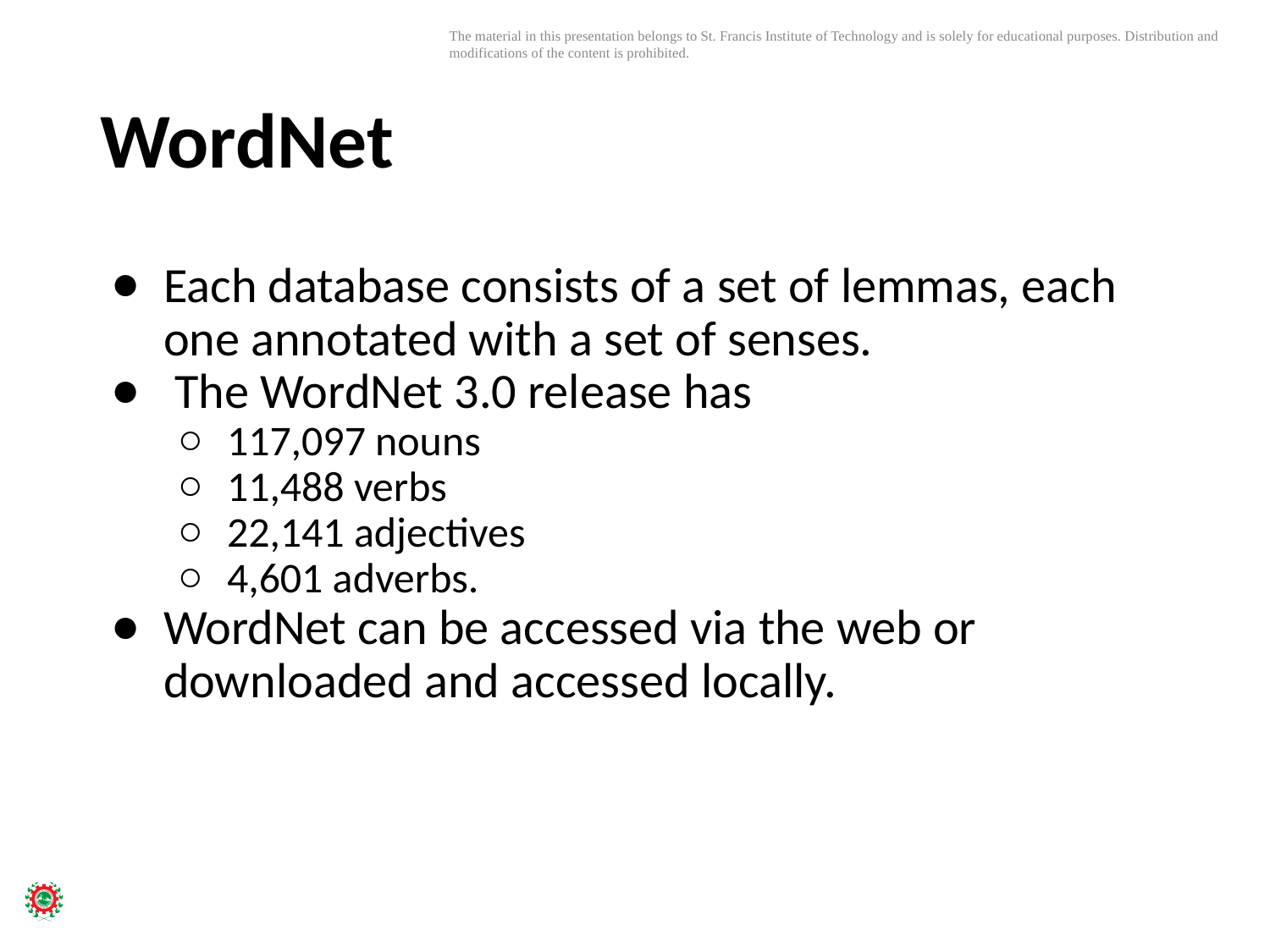

# WordNet
Each database consists of a set of lemmas, each one annotated with a set of senses.
 The WordNet 3.0 release has
117,097 nouns
11,488 verbs
22,141 adjectives
4,601 adverbs.
WordNet can be accessed via the web or downloaded and accessed locally.